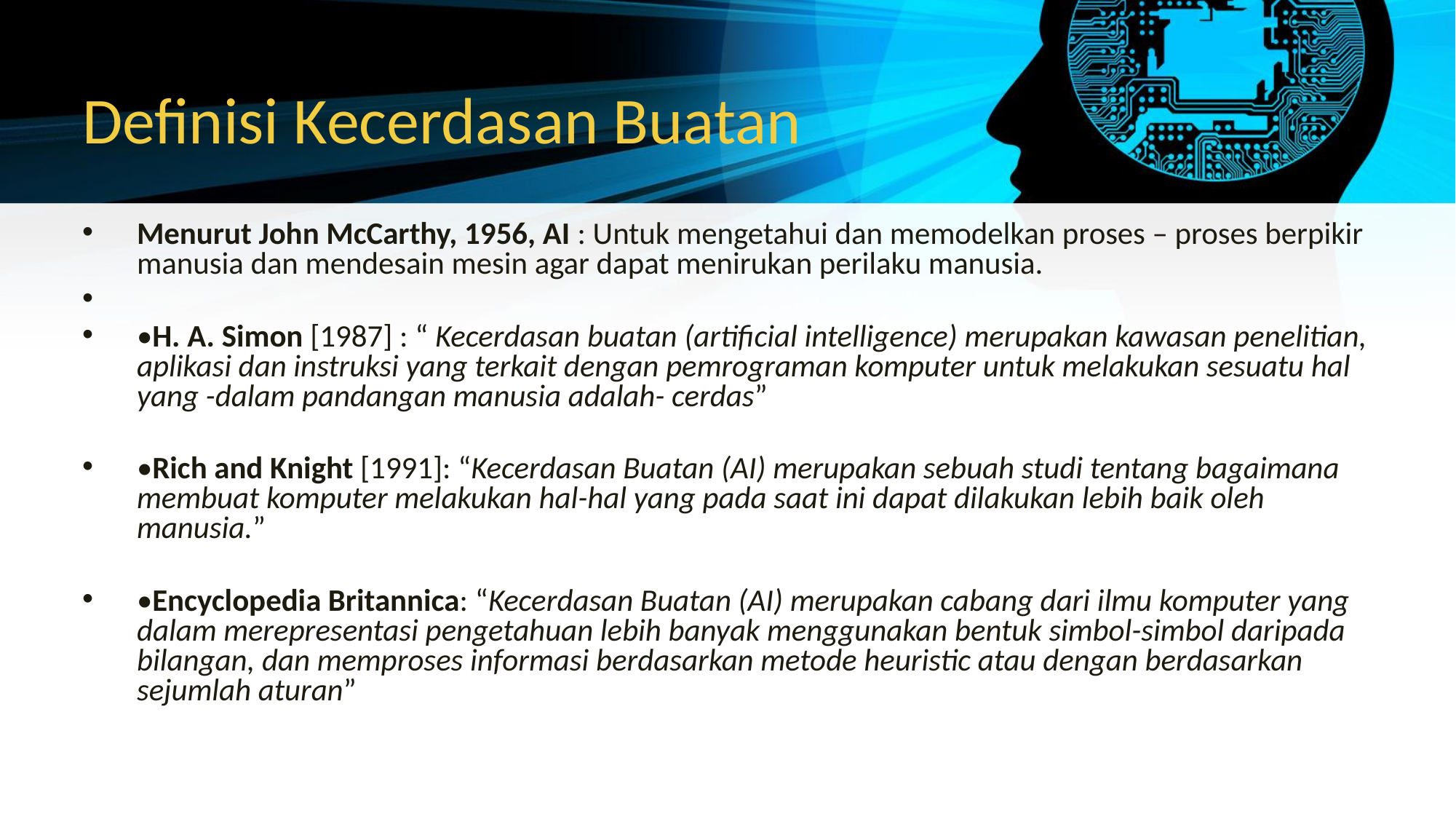

# Definisi Kecerdasan Buatan
Menurut John McCarthy, 1956, AI : Untuk mengetahui dan memodelkan proses – proses berpikir manusia dan mendesain mesin agar dapat menirukan perilaku manusia.

•H. A. Simon [1987] : “ Kecerdasan buatan (artificial intelligence) merupakan kawasan penelitian, aplikasi dan instruksi yang terkait dengan pemrograman komputer untuk melakukan sesuatu hal yang -dalam pandangan manusia adalah- cerdas”

•Rich and Knight [1991]: “Kecerdasan Buatan (AI) merupakan sebuah studi tentang bagaimana membuat komputer melakukan hal-hal yang pada saat ini dapat dilakukan lebih baik oleh manusia.”

•Encyclopedia Britannica: “Kecerdasan Buatan (AI) merupakan cabang dari ilmu komputer yang dalam merepresentasi pengetahuan lebih banyak menggunakan bentuk simbol-simbol daripada bilangan, dan memproses informasi berdasarkan metode heuristic atau dengan berdasarkan sejumlah aturan”